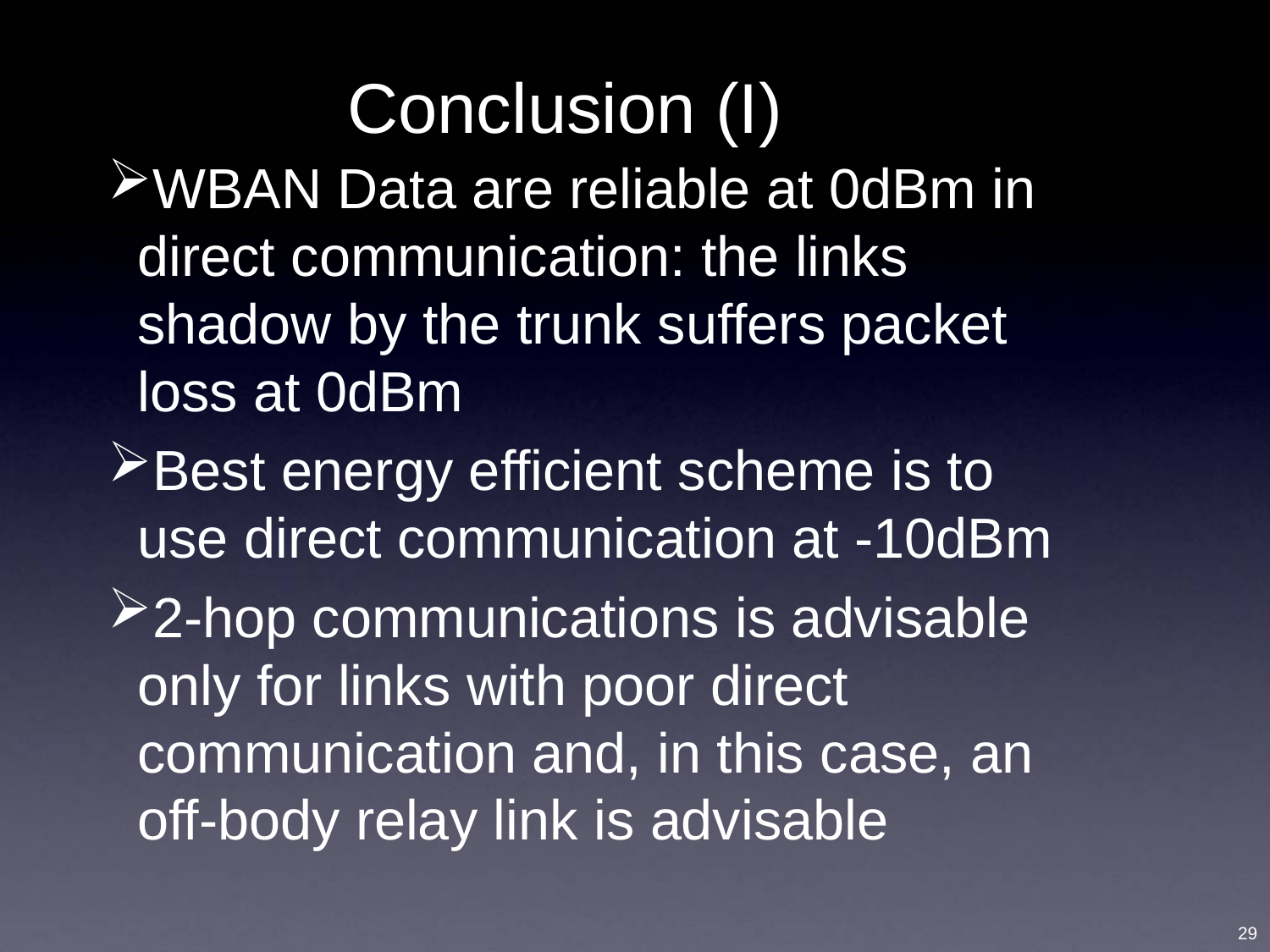

Conclusion (I)
WBAN Data are reliable at 0dBm in direct communication: the links shadow by the trunk suffers packet loss at 0dBm
Best energy efficient scheme is to use direct communication at -10dBm
2-hop communications is advisable only for links with poor direct communication and, in this case, an off-body relay link is advisable

29